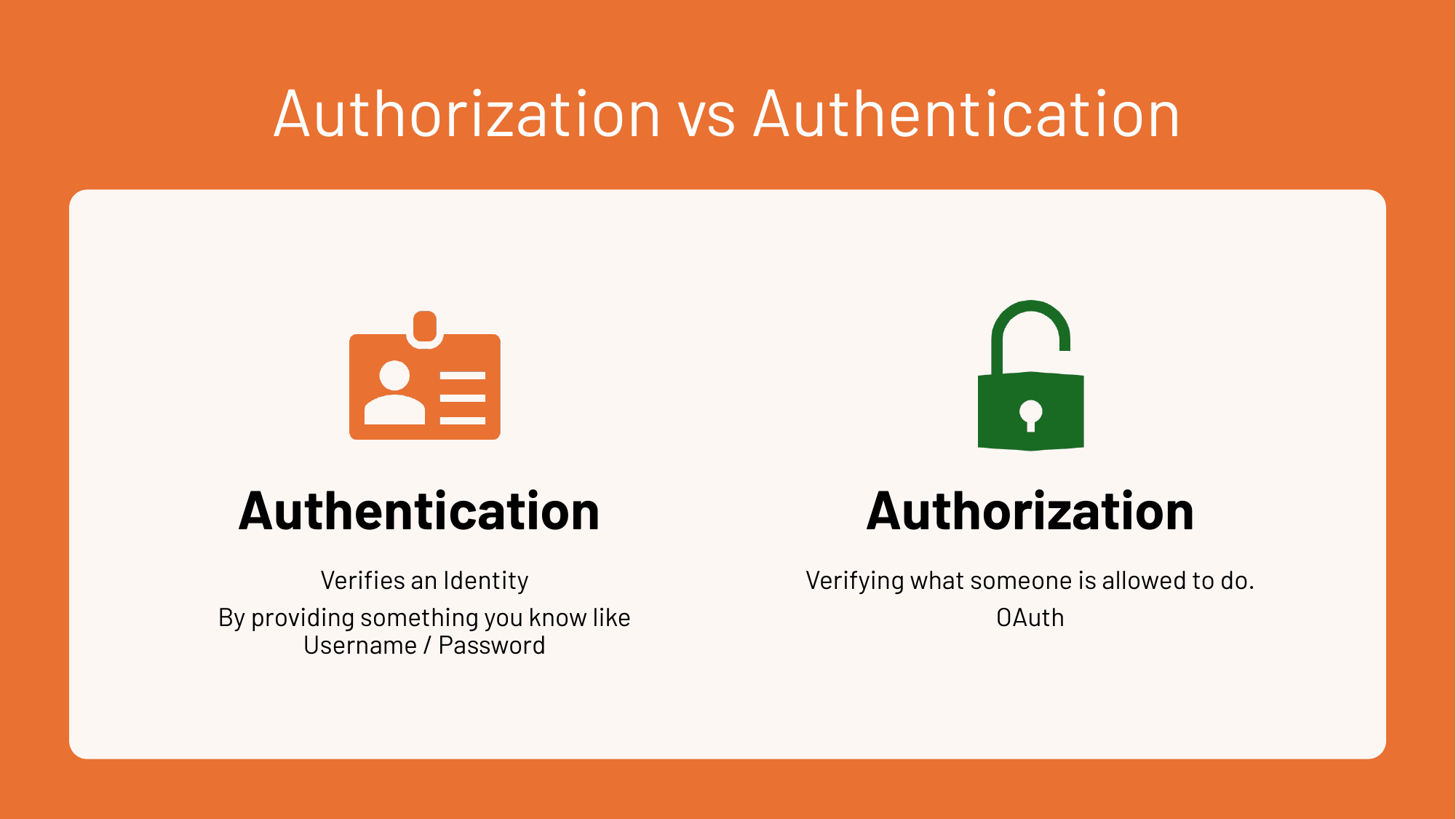

# Authorization vs Authentication

Authentication
Verifies an Identity
By providing something you know like Username / Password
Authorization
Verifying what someone is allowed to do.
OAuth